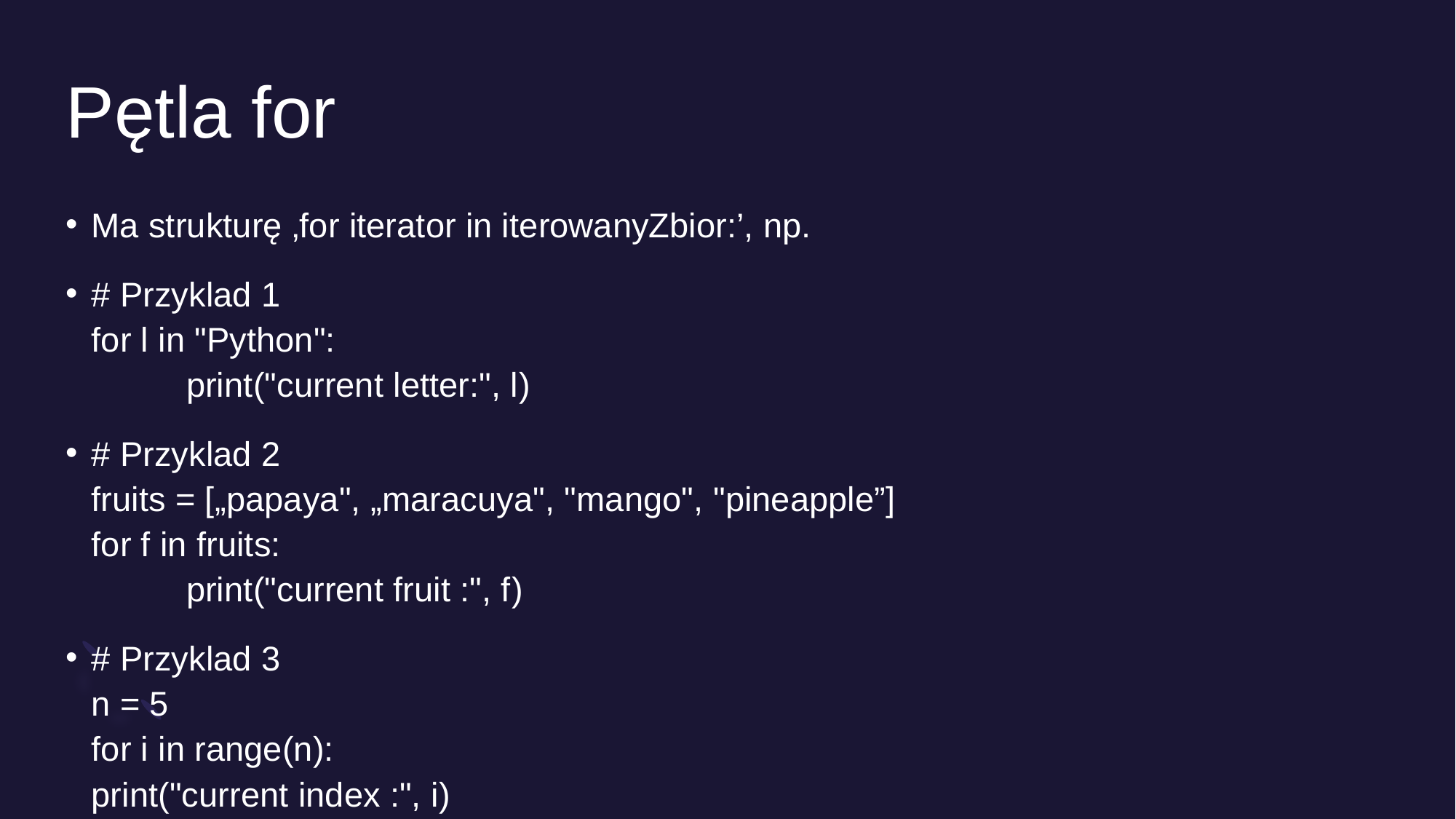

# Pętla for
Ma strukturę ‚for iterator in iterowanyZbior:’, np.
# Przyklad 1 for l in "Python": print("current letter:", l)
# Przyklad 2 fruits = [„papaya", „maracuya", "mango", "pineapple”] for f in fruits: print("current fruit :", f)
# Przyklad 3 n = 5 for i in range(n): print("current index :", i)